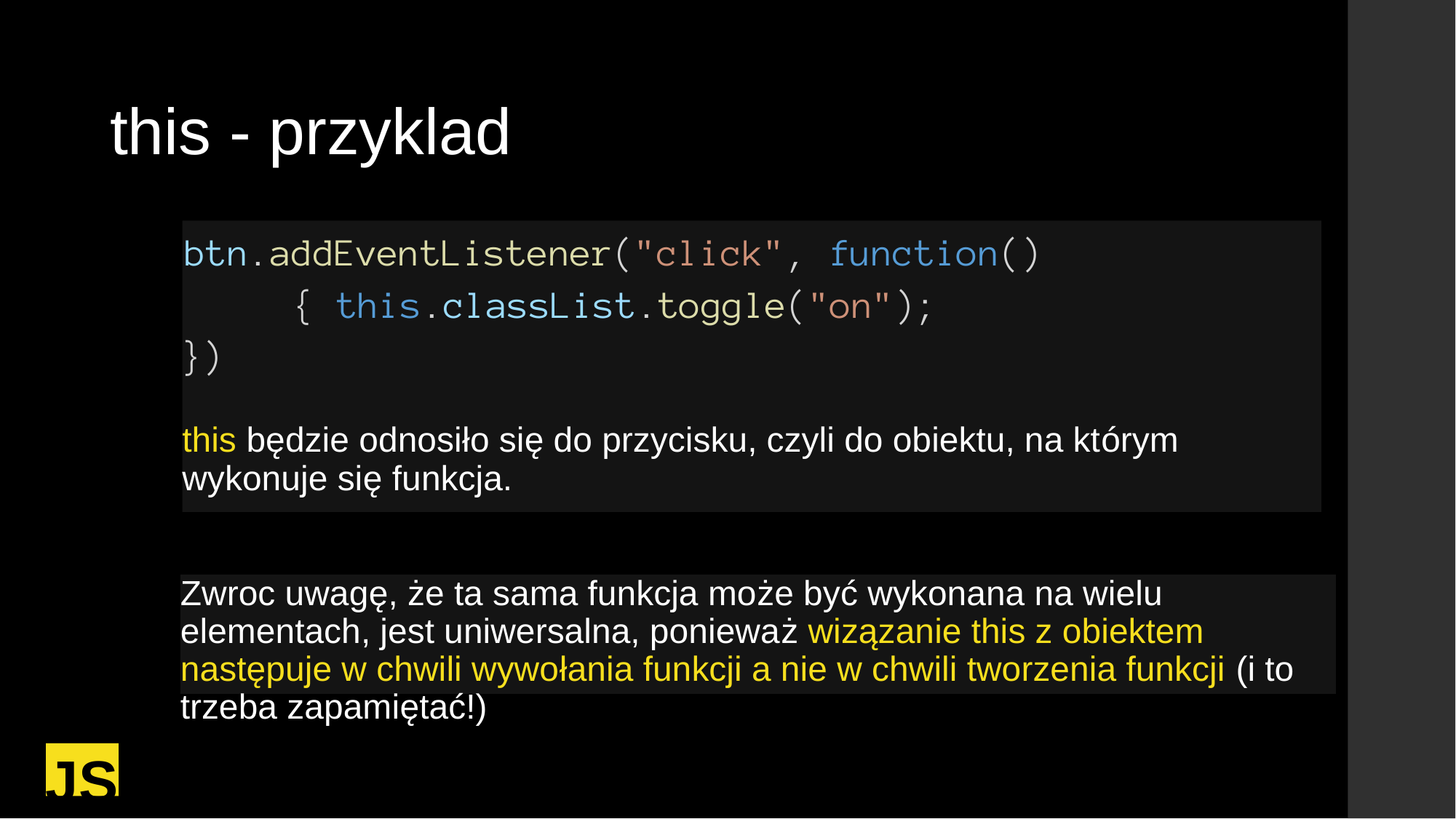

this - przyklad
btn.addEventListener("click", function() { this.classList.toggle("on");
})
this będzie odnosiło się do przycisku, czyli do obiektu, na którym wykonuje się funkcja.
Zwroc uwagę, że ta sama funkcja może być wykonana na wielu elementach, jest uniwersalna, ponieważ wizązanie this z obiektem następuje w chwili wywołania funkcji a nie w chwili tworzenia funkcji (i to trzeba zapamiętać!)
JS